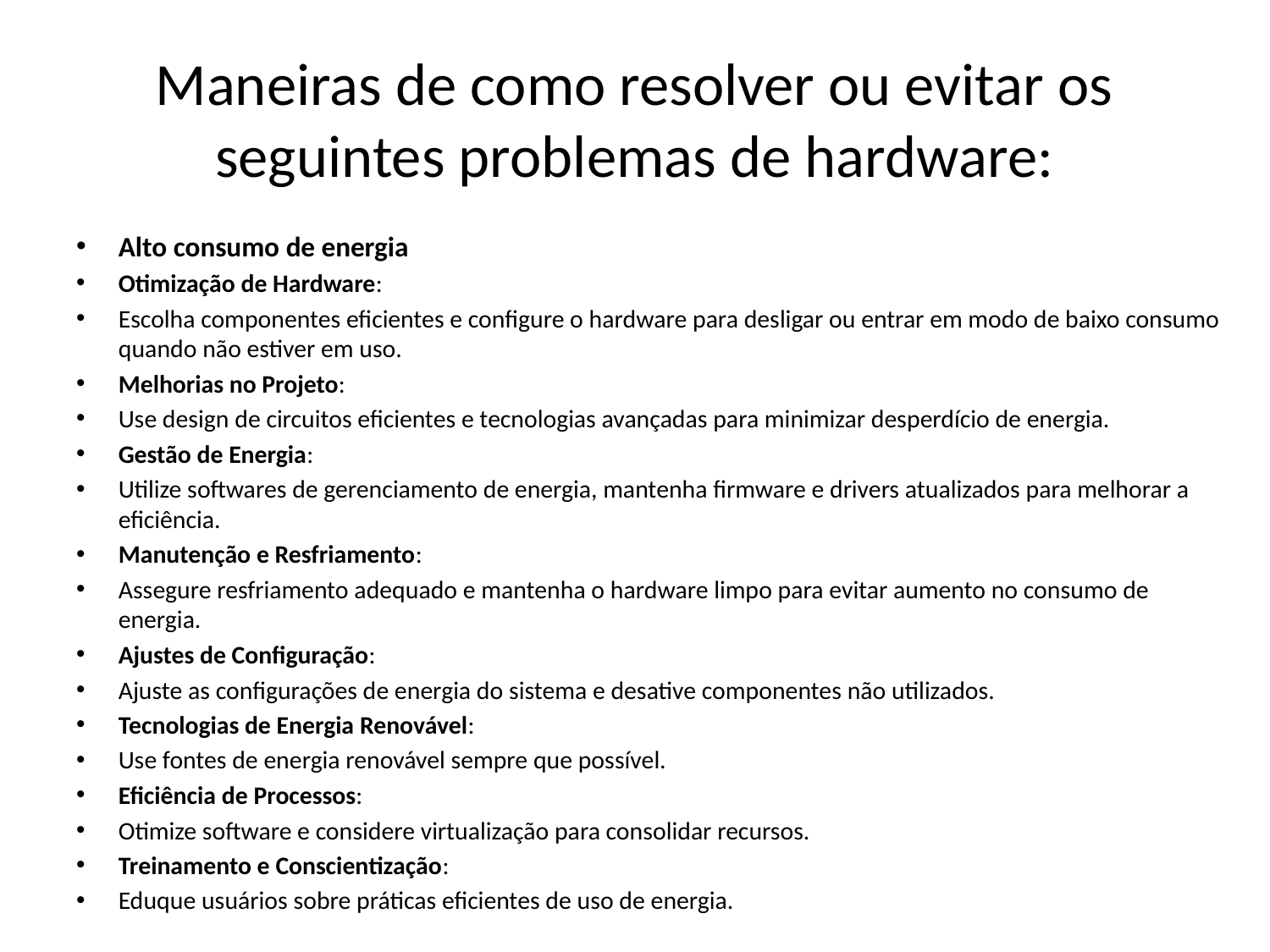

# Maneiras de como resolver ou evitar os seguintes problemas de hardware:
Alto consumo de energia
Otimização de Hardware:
Escolha componentes eficientes e configure o hardware para desligar ou entrar em modo de baixo consumo quando não estiver em uso.
Melhorias no Projeto:
Use design de circuitos eficientes e tecnologias avançadas para minimizar desperdício de energia.
Gestão de Energia:
Utilize softwares de gerenciamento de energia, mantenha firmware e drivers atualizados para melhorar a eficiência.
Manutenção e Resfriamento:
Assegure resfriamento adequado e mantenha o hardware limpo para evitar aumento no consumo de energia.
Ajustes de Configuração:
Ajuste as configurações de energia do sistema e desative componentes não utilizados.
Tecnologias de Energia Renovável:
Use fontes de energia renovável sempre que possível.
Eficiência de Processos:
Otimize software e considere virtualização para consolidar recursos.
Treinamento e Conscientização:
Eduque usuários sobre práticas eficientes de uso de energia.